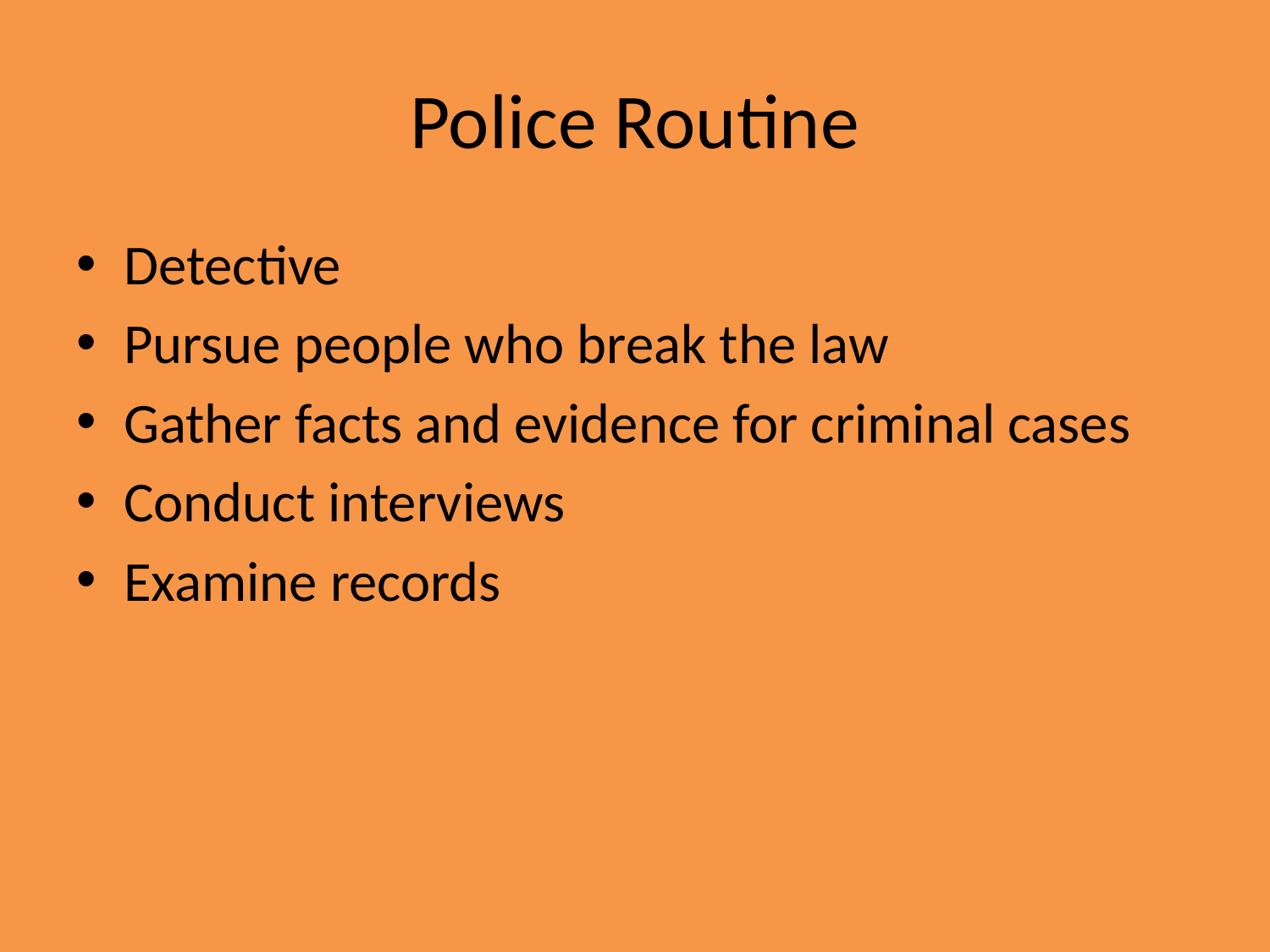

# Police Routine
Detective
Pursue people who break the law
Gather facts and evidence for criminal cases
Conduct interviews
Examine records